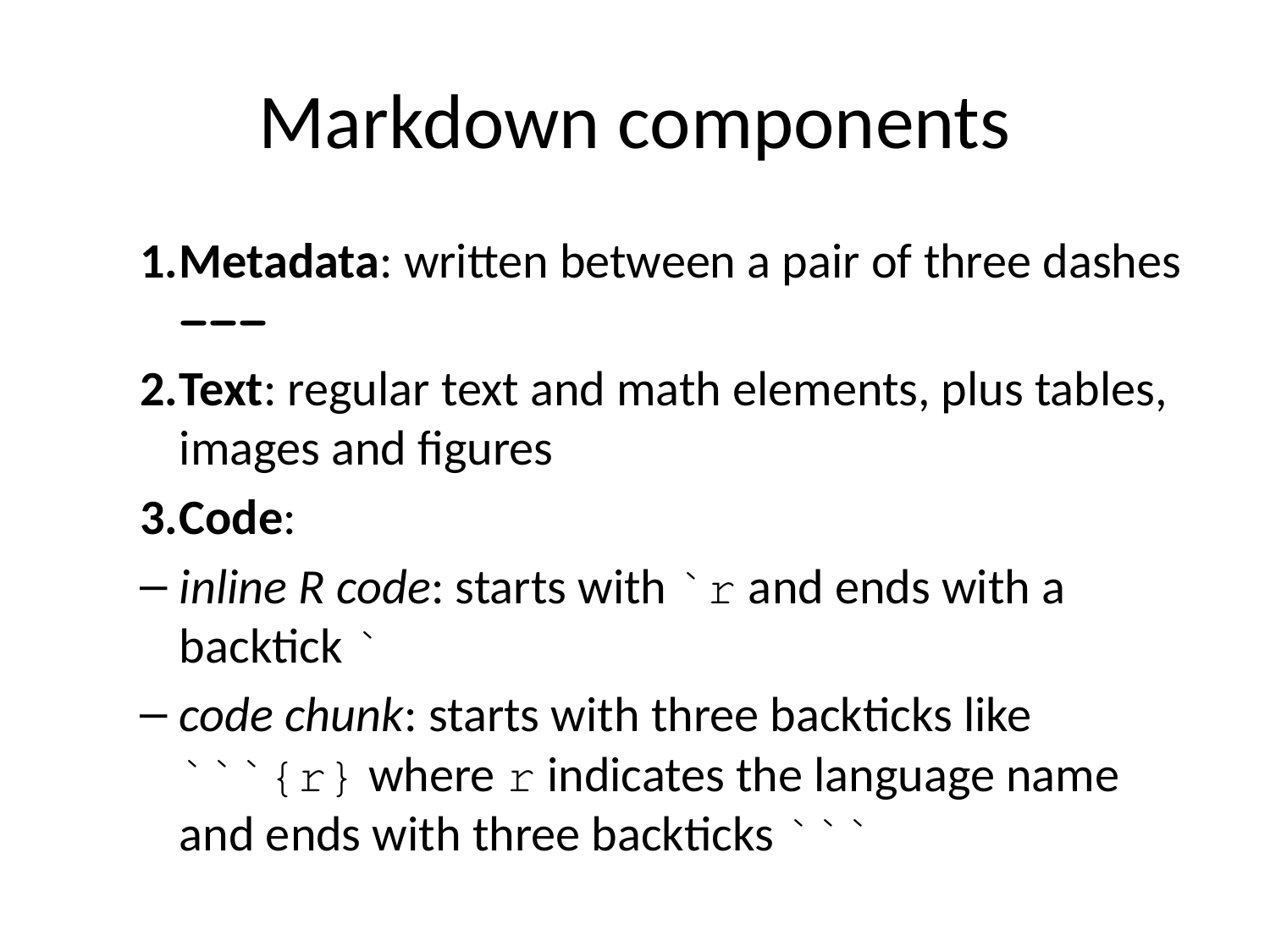

# Markdown components
Metadata: written between a pair of three dashes ---
Text: regular text and math elements, plus tables, images and figures
Code:
inline R code: starts with `r and ends with a backtick `
code chunk: starts with three backticks like ```{r} where r indicates the language name and ends with three backticks ```